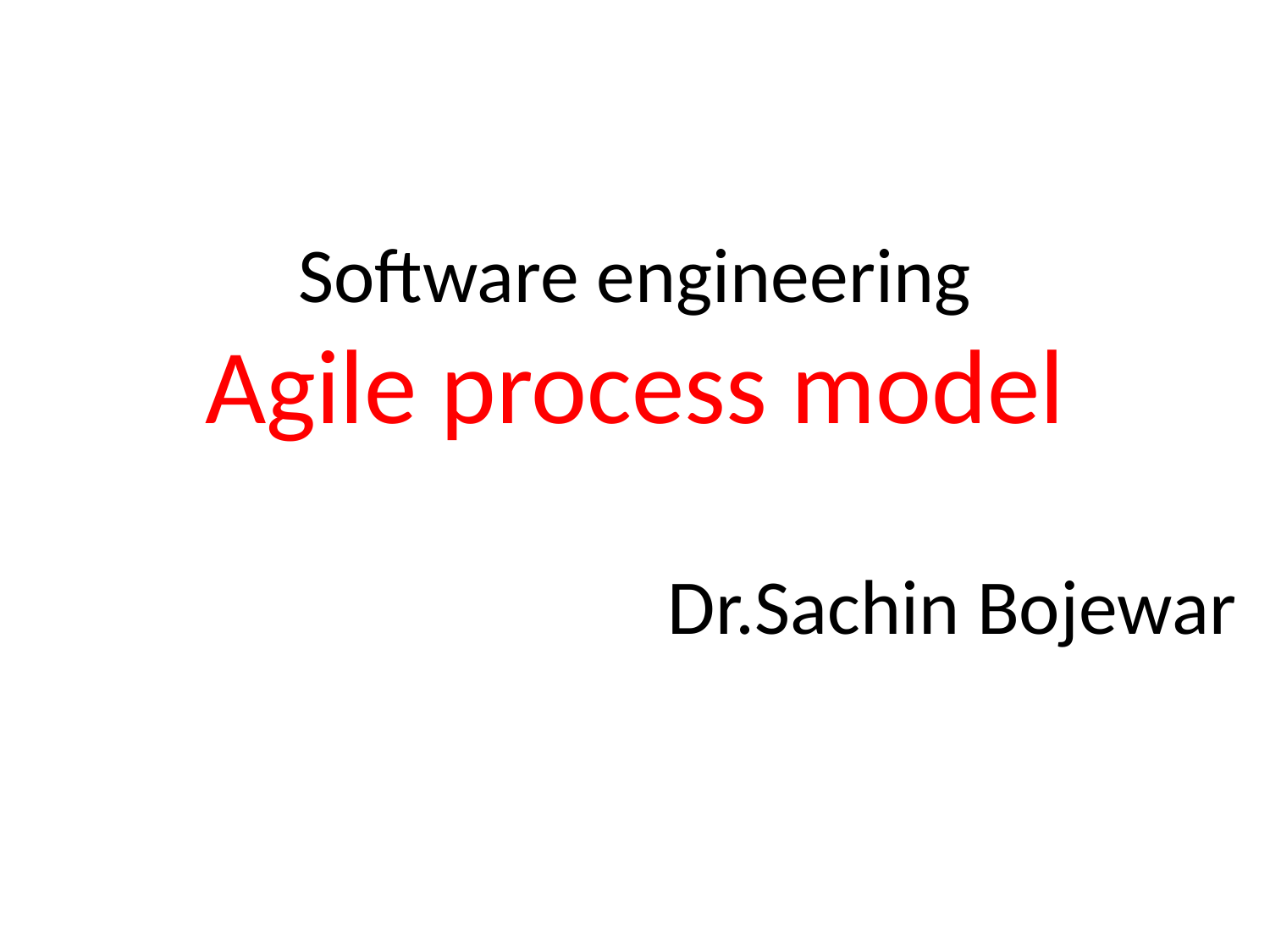

# Software engineering Agile process model
Dr.Sachin Bojewar